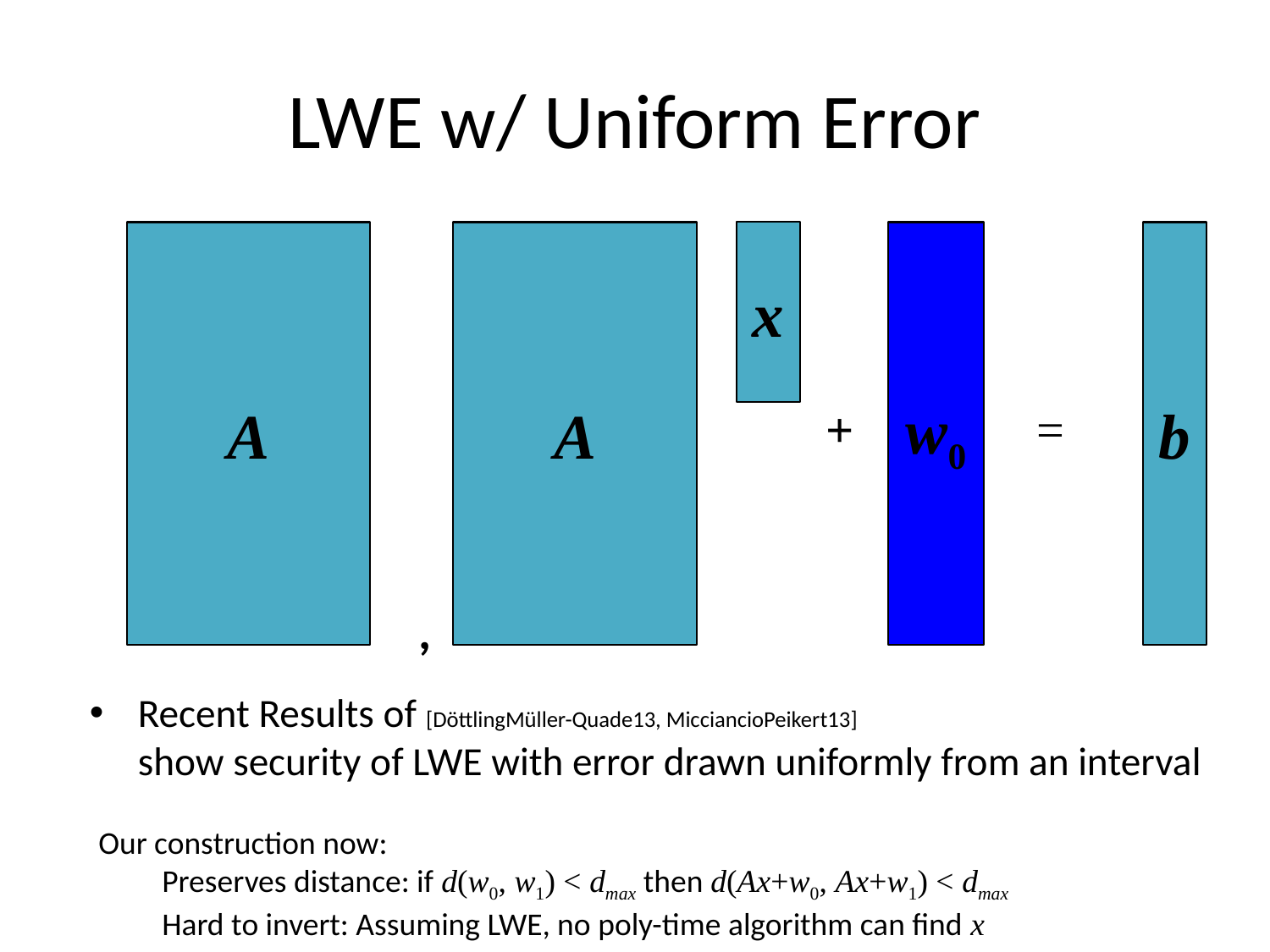

# LWE w/ Uniform Error
A
A
x
w0
e
b
+
=
,
Recent Results of [DöttlingMüller-Quade13, MicciancioPeikert13]
show security of LWE with error drawn uniformly from an interval

Our construction now:
Preserves distance: if d(w0, w1) < dmax then d(Ax+w0, Ax+w1) < dmax
Hard to invert: Assuming LWE, no poly-time algorithm can find x